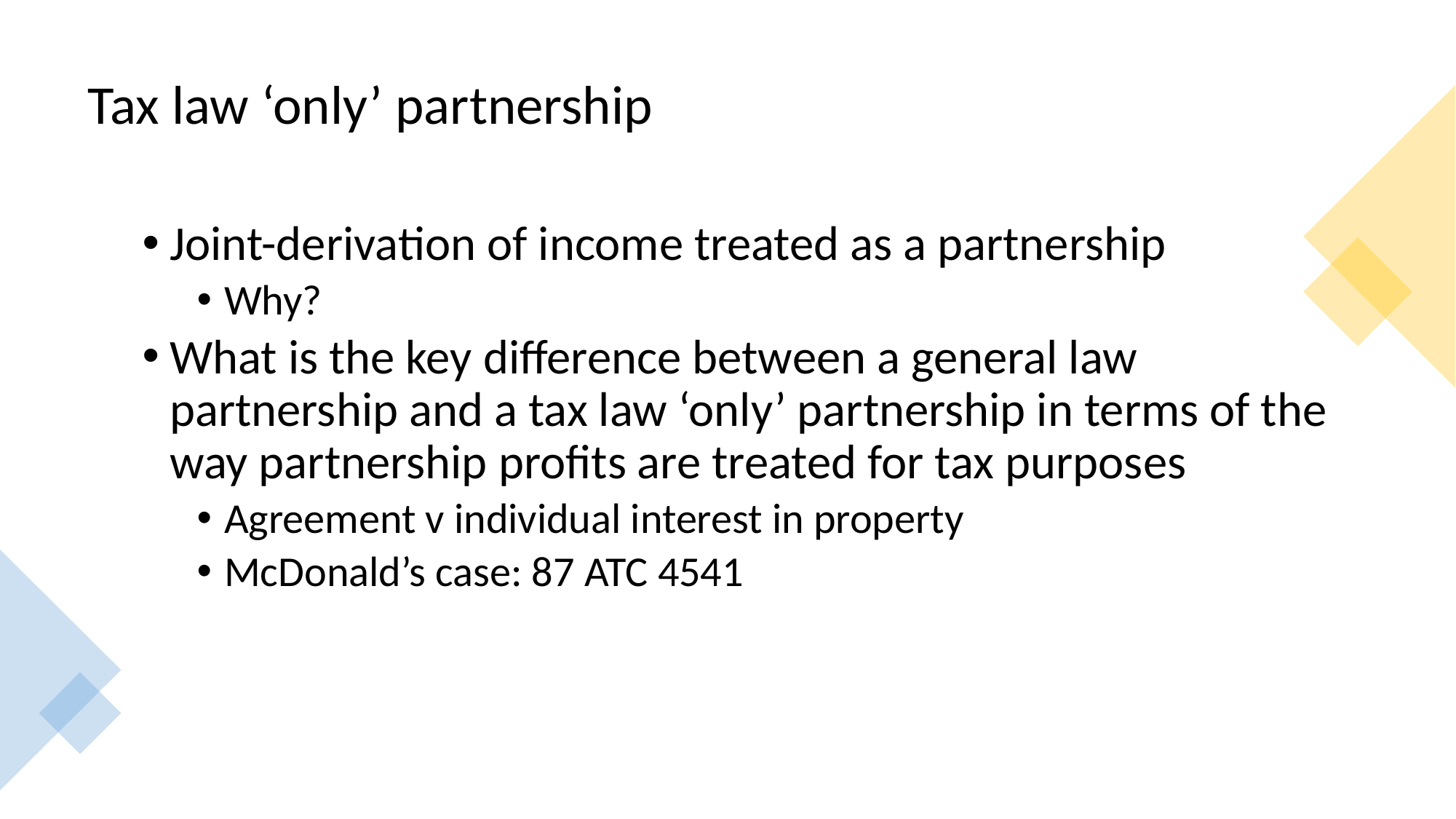

# Tax law ‘only’ partnership

Joint-derivation of income treated as a partnership
Why?
What is the key difference between a general law partnership and a tax law ‘only’ partnership in terms of the way partnership profits are treated for tax purposes
Agreement v individual interest in property
McDonald’s case: 87 ATC 4541